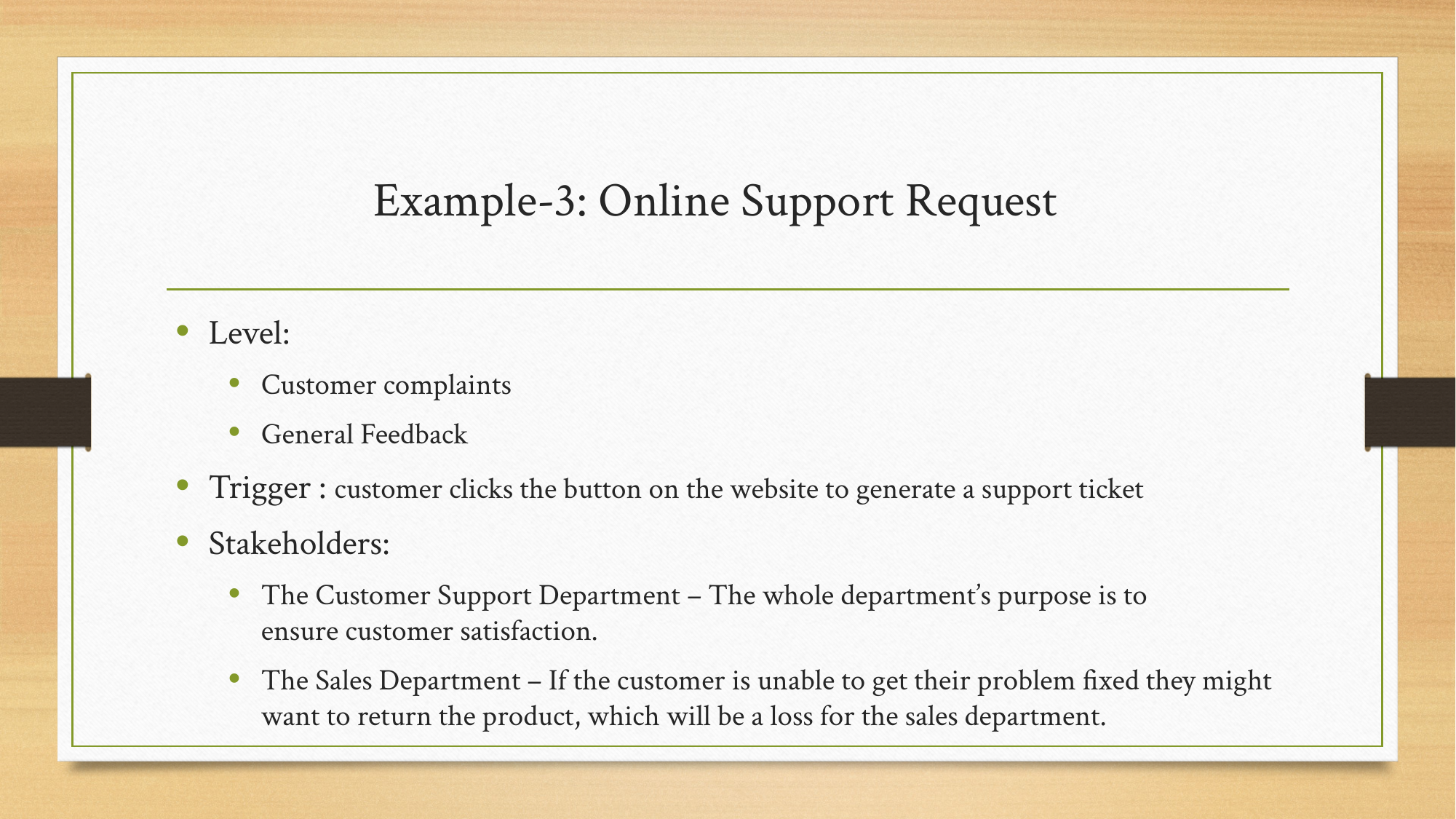

# Example-3: Online Support Request
Level:
Customer complaints
General Feedback
Trigger : customer clicks the button on the website to generate a support ticket
Stakeholders:
The Customer Support Department – The whole department’s purpose is to ensure customer satisfaction.
The Sales Department – If the customer is unable to get their problem fixed they might want to return the product, which will be a loss for the sales department.